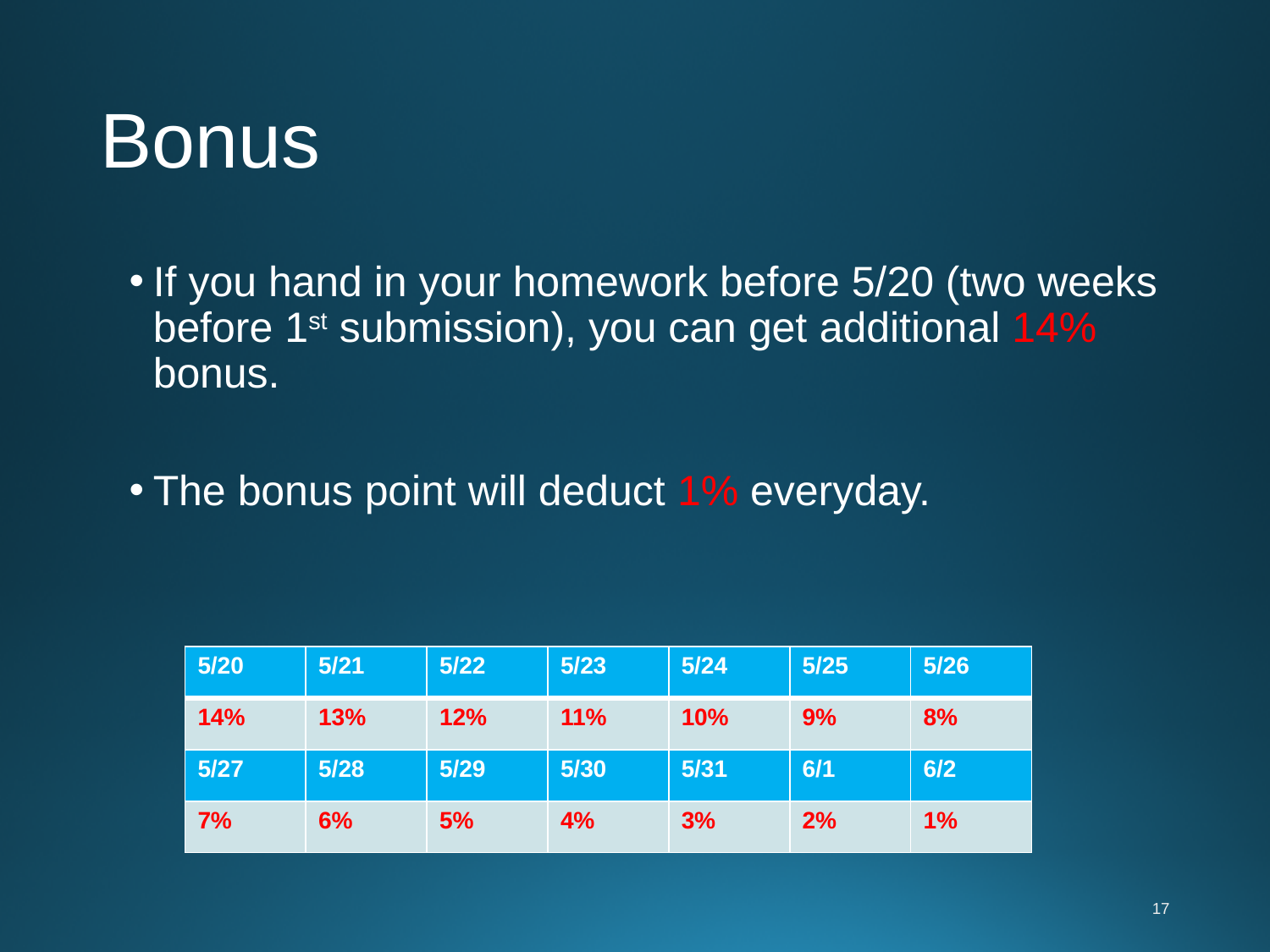

# Bonus
If you hand in your homework before 5/20 (two weeks before 1st submission), you can get additional 14% bonus.

The bonus point will deduct 1% everyday.
| 5/20 | 5/21 | 5/22 | 5/23 | 5/24 | 5/25 | 5/26 |
| --- | --- | --- | --- | --- | --- | --- |
| 14% | 13% | 12% | 11% | 10% | 9% | 8% |
| 5/27 | 5/28 | 5/29 | 5/30 | 5/31 | 6/1 | 6/2 |
| 7% | 6% | 5% | 4% | 3% | 2% | 1% |
17